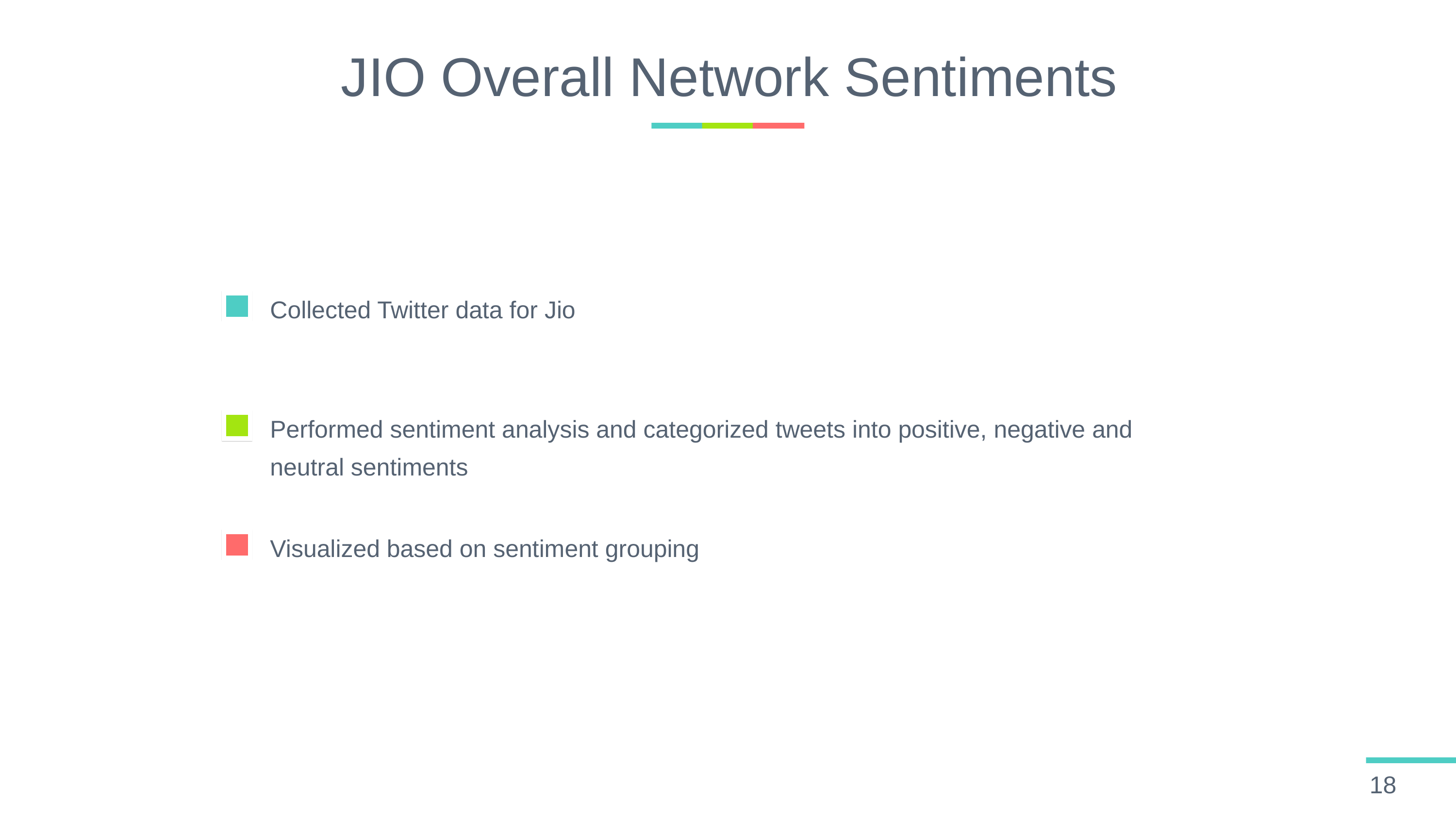

# JIO Overall Network Sentiments
Collected Twitter data for Jio
Performed sentiment analysis and categorized tweets into positive, negative and neutral sentiments
Visualized based on sentiment grouping
18